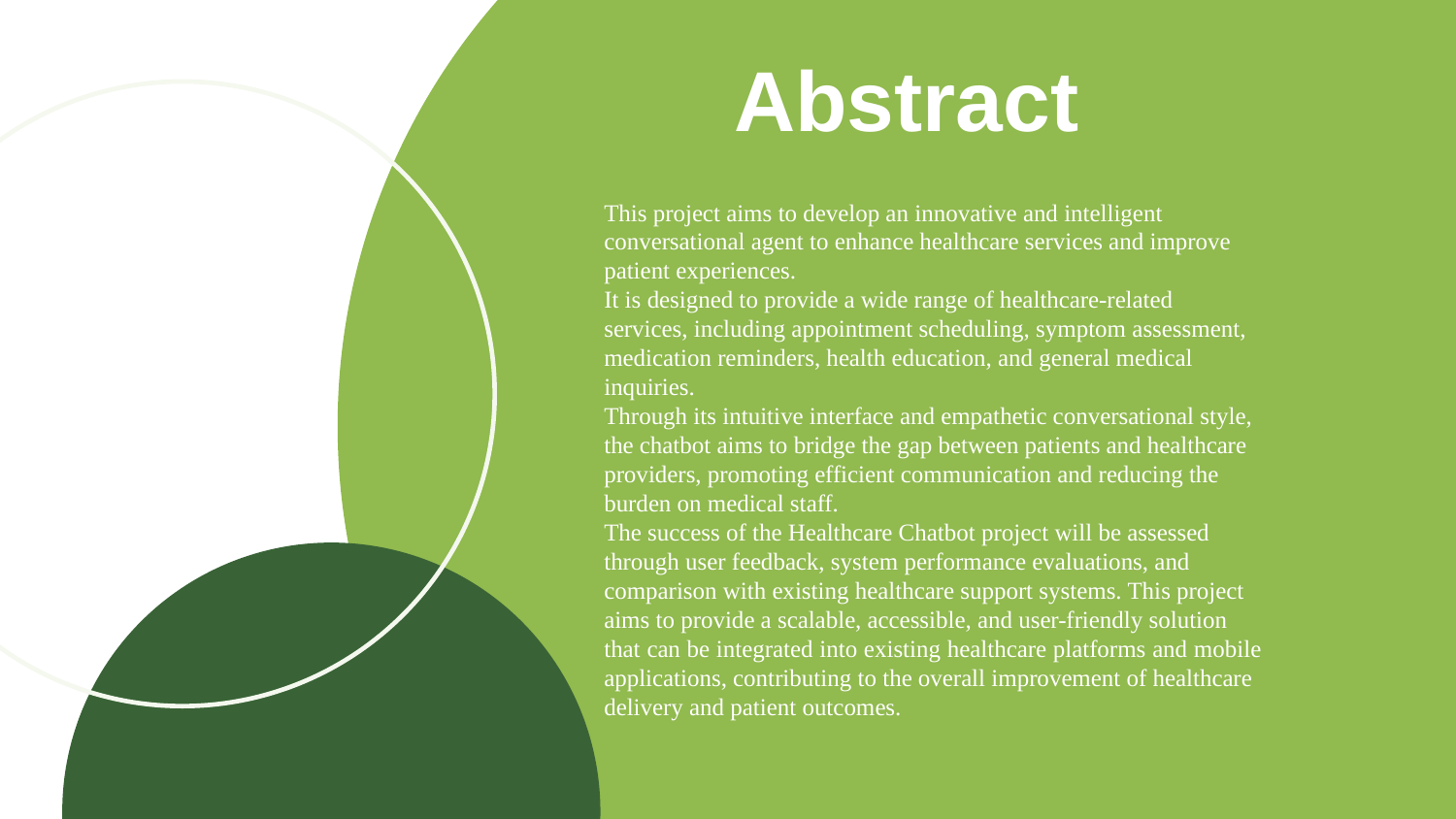

Abstract
This project aims to develop an innovative and intelligent
conversational agent to enhance healthcare services and improve
patient experiences.
It is designed to provide a wide range of healthcare-related
services, including appointment scheduling, symptom assessment,
medication reminders, health education, and general medical
inquiries.
Through its intuitive interface and empathetic conversational style,
the chatbot aims to bridge the gap between patients and healthcare
providers, promoting efficient communication and reducing the
burden on medical staff.
The success of the Healthcare Chatbot project will be assessed
through user feedback, system performance evaluations, and
comparison with existing healthcare support systems. This project
aims to provide a scalable, accessible, and user-friendly solution
that can be integrated into existing healthcare platforms and mobile
applications, contributing to the overall improvement of healthcare
delivery and patient outcomes.